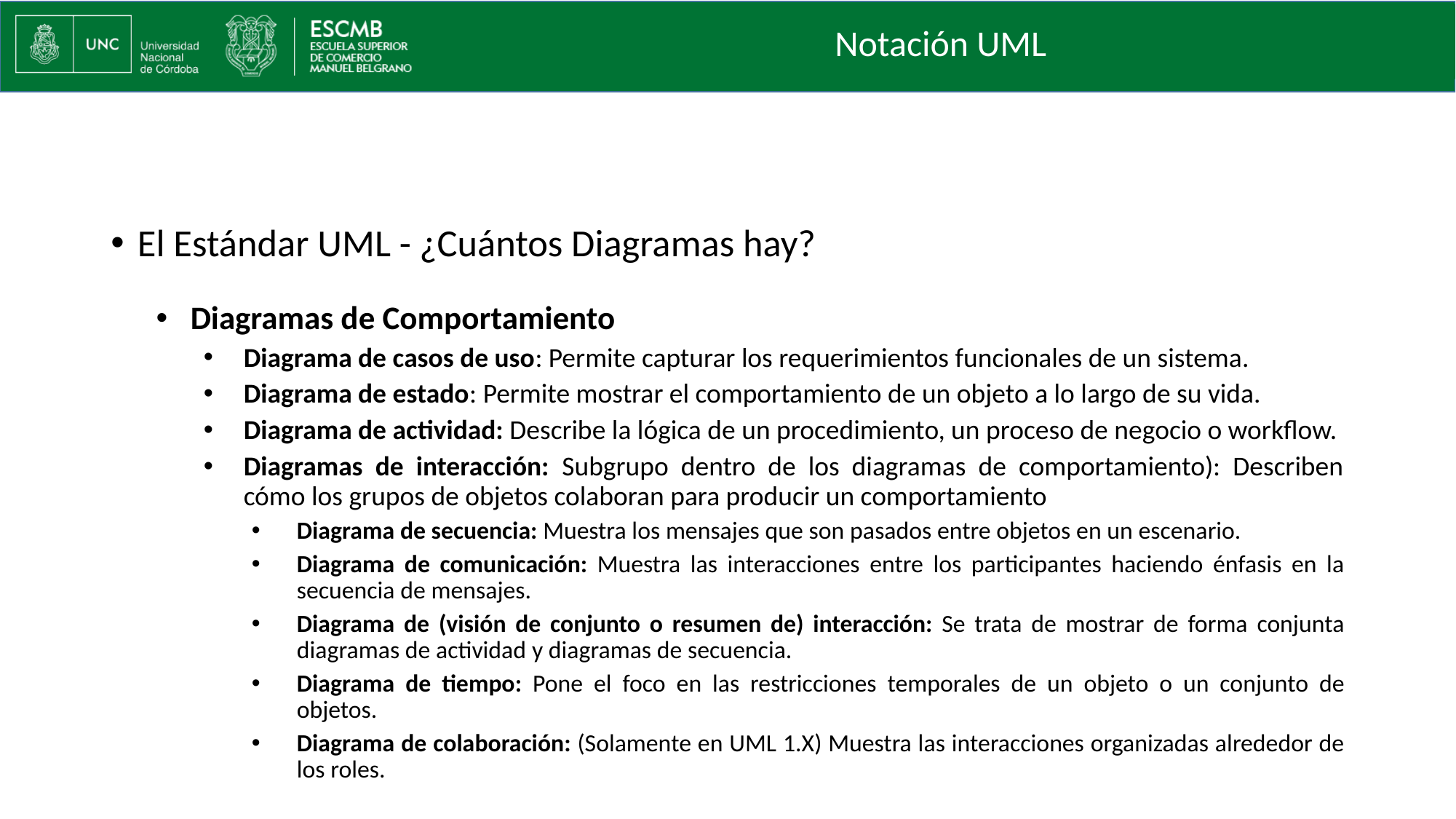

Notación UML
El Estándar UML - ¿Cuántos Diagramas hay?

Diagramas de Comportamiento
Diagrama de casos de uso: Permite capturar los requerimientos funcionales de un sistema.
Diagrama de estado: Permite mostrar el comportamiento de un objeto a lo largo de su vida.
Diagrama de actividad: Describe la lógica de un procedimiento, un proceso de negocio o workflow.
Diagramas de interacción: Subgrupo dentro de los diagramas de comportamiento): Describen cómo los grupos de objetos colaboran para producir un comportamiento
Diagrama de secuencia: Muestra los mensajes que son pasados entre objetos en un escenario.
Diagrama de comunicación: Muestra las interacciones entre los participantes haciendo énfasis en la secuencia de mensajes.
Diagrama de (visión de conjunto o resumen de) interacción: Se trata de mostrar de forma conjunta diagramas de actividad y diagramas de secuencia.
Diagrama de tiempo: Pone el foco en las restricciones temporales de un objeto o un conjunto de objetos.
Diagrama de colaboración: (Solamente en UML 1.X) Muestra las interacciones organizadas alrededor de los roles.